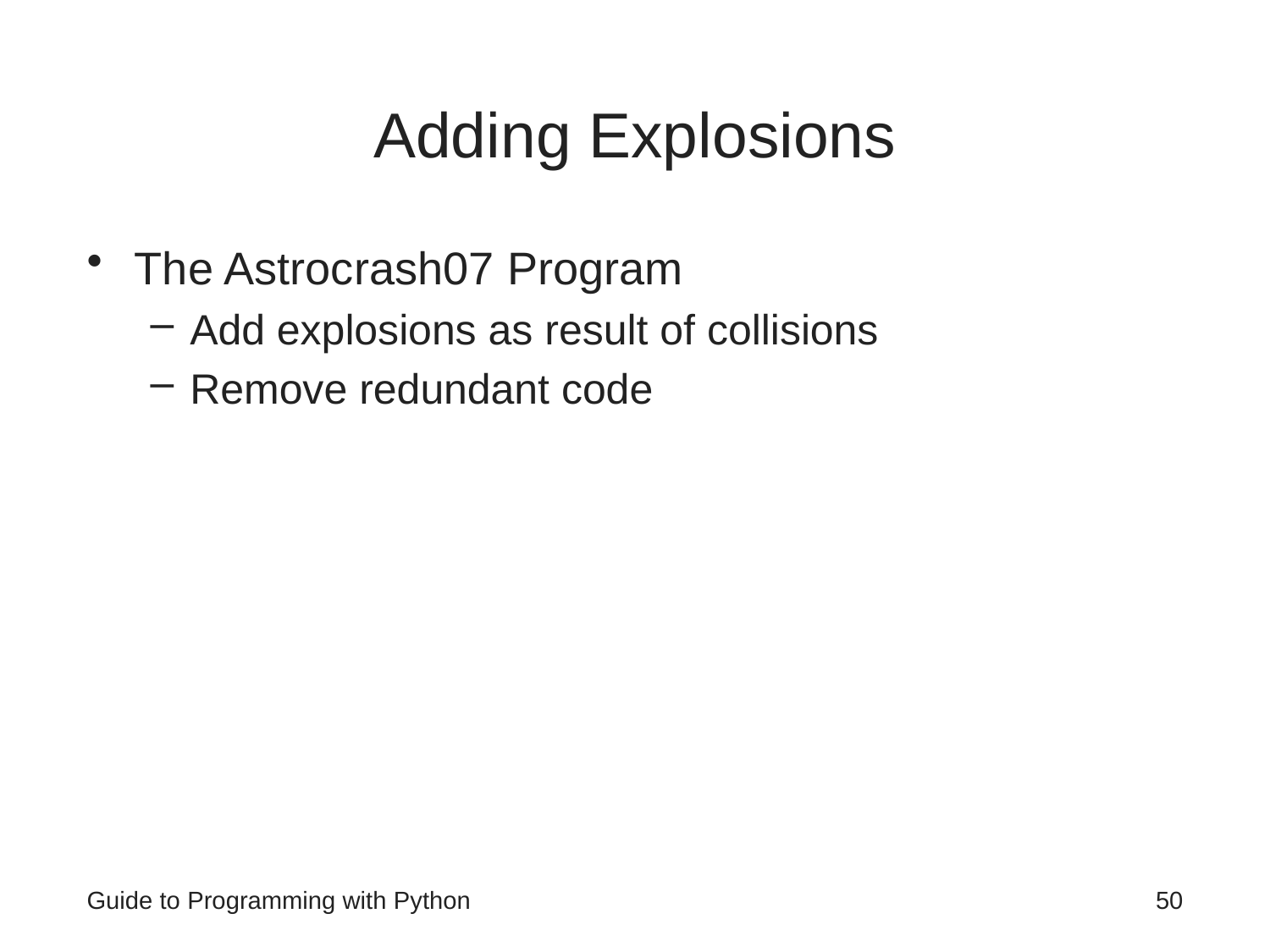

# Adding Explosions
The Astrocrash07 Program
Add explosions as result of collisions
Remove redundant code
Guide to Programming with Python
50